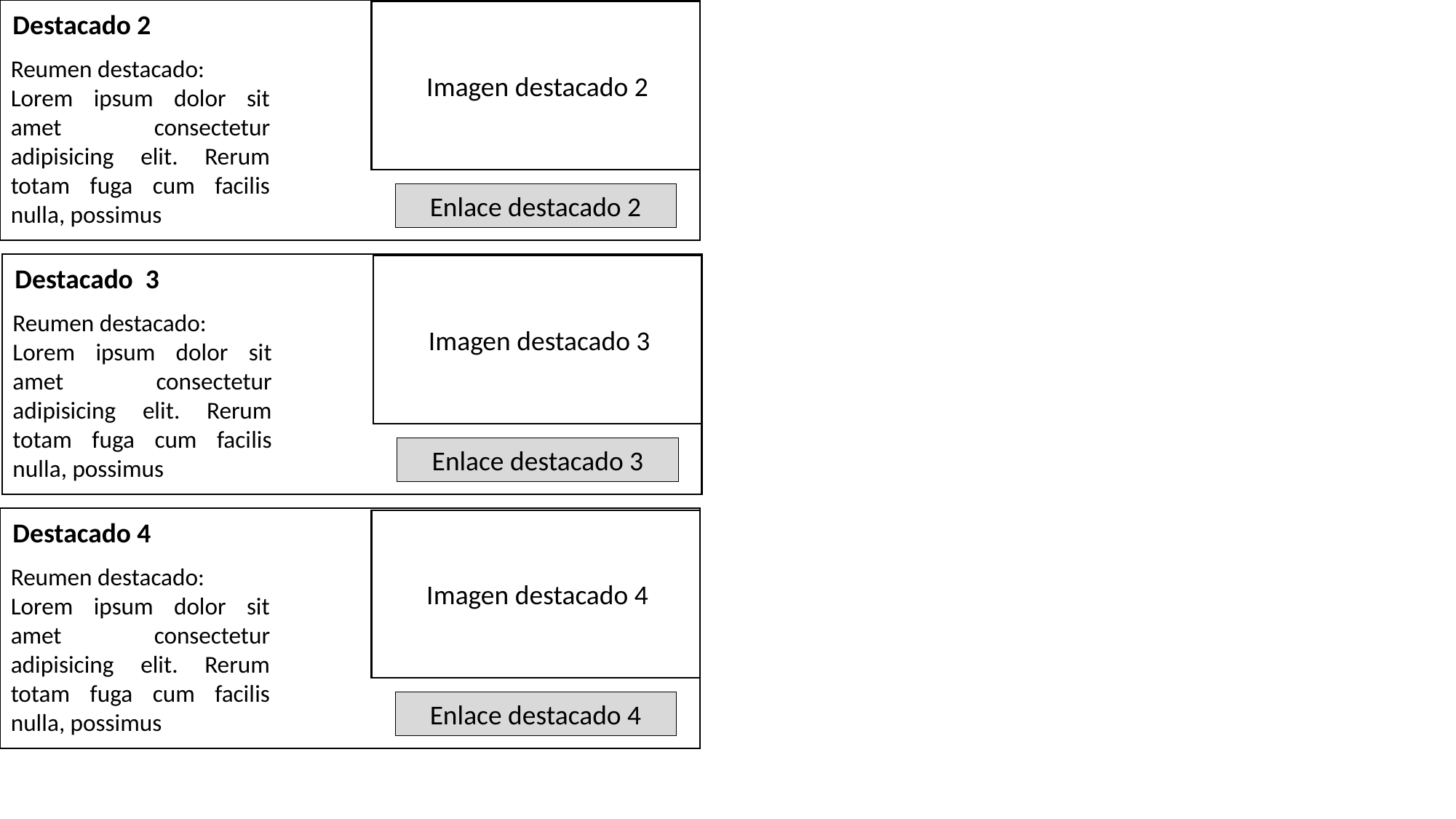

Destacado 2

Reumen destacado:
Lorem ipsum dolor sit amet consectetur adipisicing elit. Rerum totam fuga cum facilis nulla, possimus
Imagen destacado 2
Enlace destacado 2

Destacado  3

Reumen destacado:
Lorem ipsum dolor sit amet consectetur adipisicing elit. Rerum totam fuga cum facilis nulla, possimus
Imagen destacado 3
Enlace destacado 3

Destacado 4

Reumen destacado:
Lorem ipsum dolor sit amet consectetur adipisicing elit. Rerum totam fuga cum facilis nulla, possimus
Imagen destacado 4
Enlace destacado 4